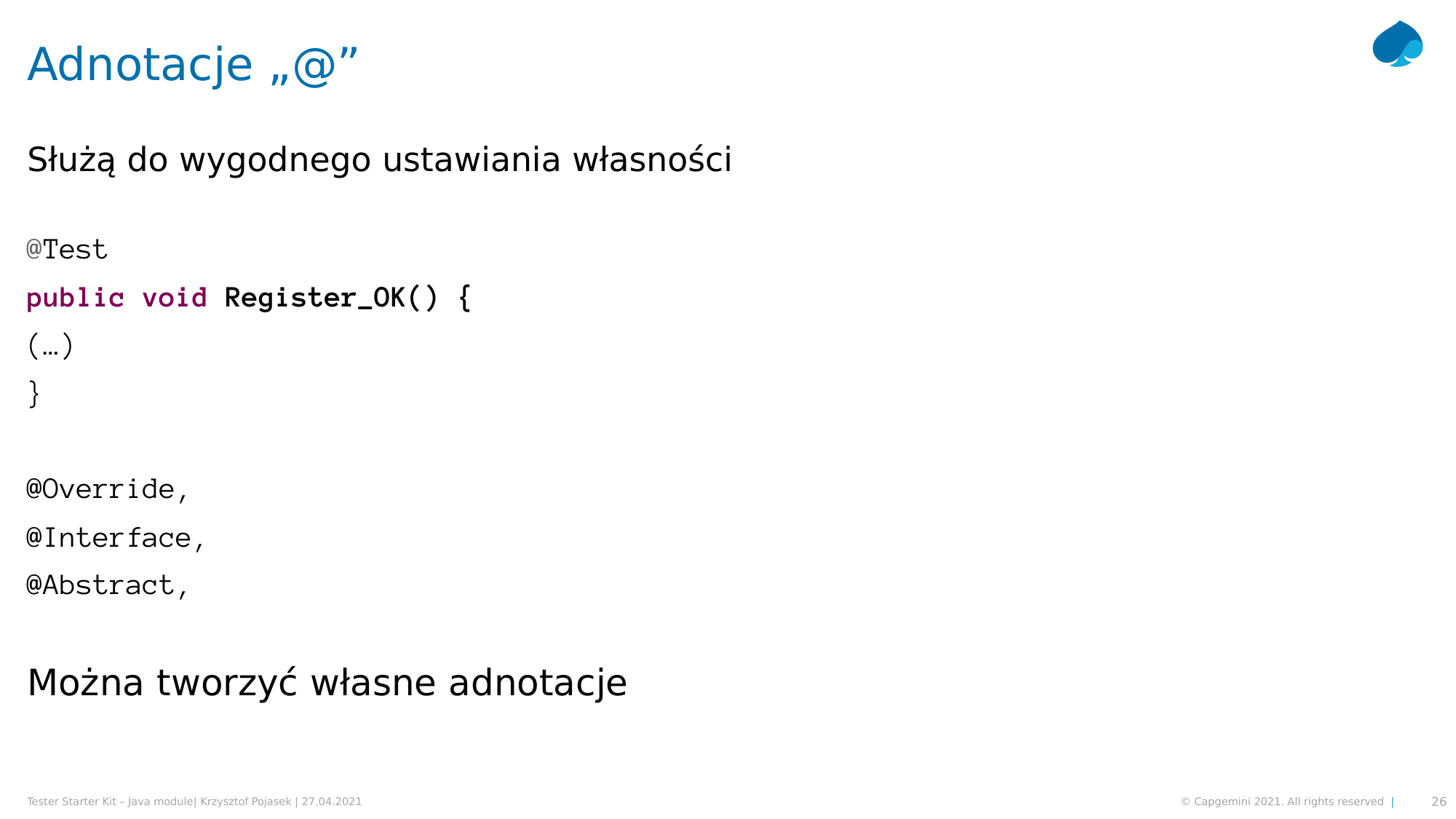

# Adnotacje „@”
Służą do wygodnego ustawiania własności

@Test
public void Register_OK() {
(…)
}

@Override,
@Interface,
@Abstract,

Można tworzyć własne adnotacje